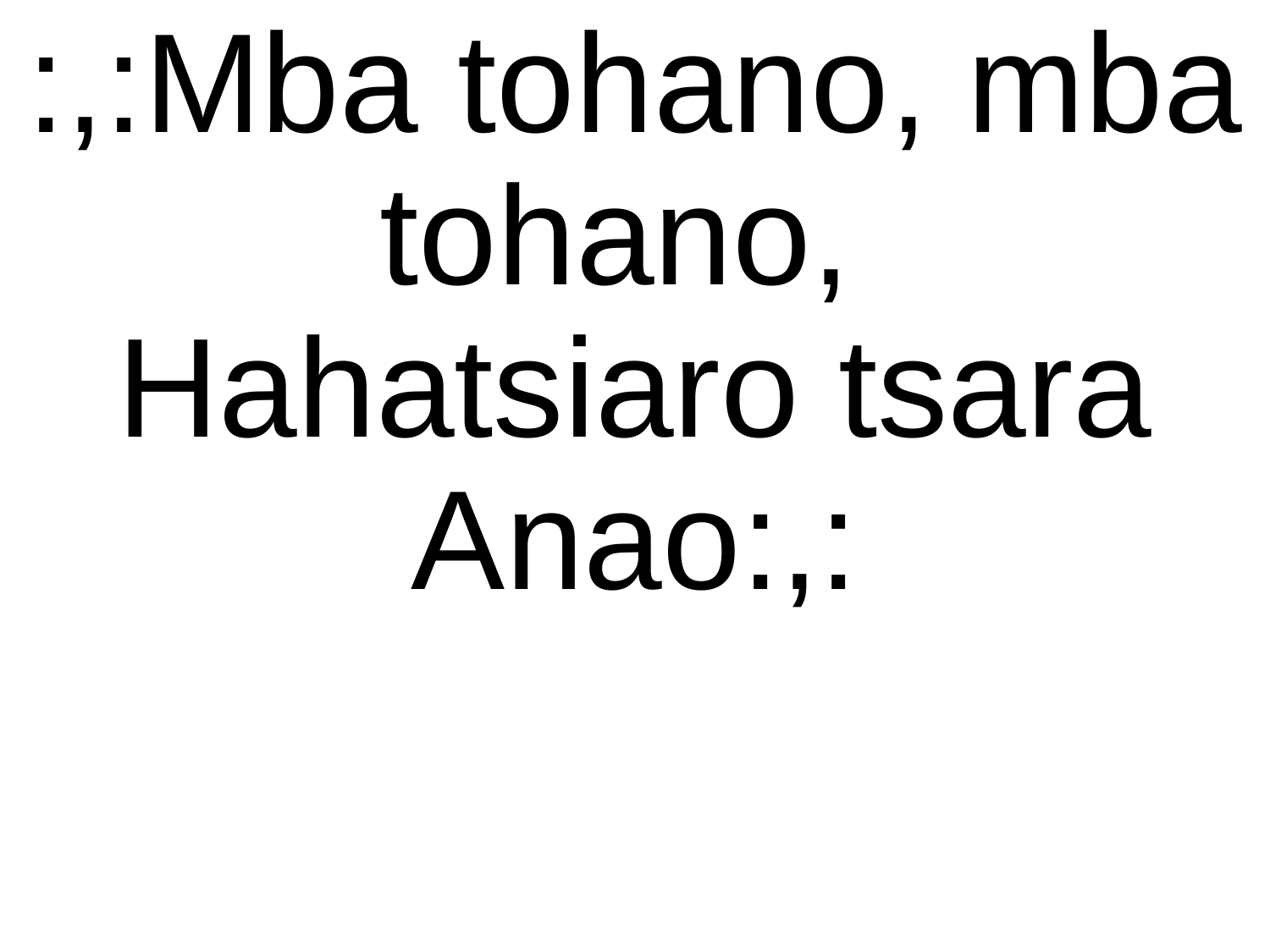

:,:Mba tohano, mba tohano,
Hahatsiaro tsara Anao:,: